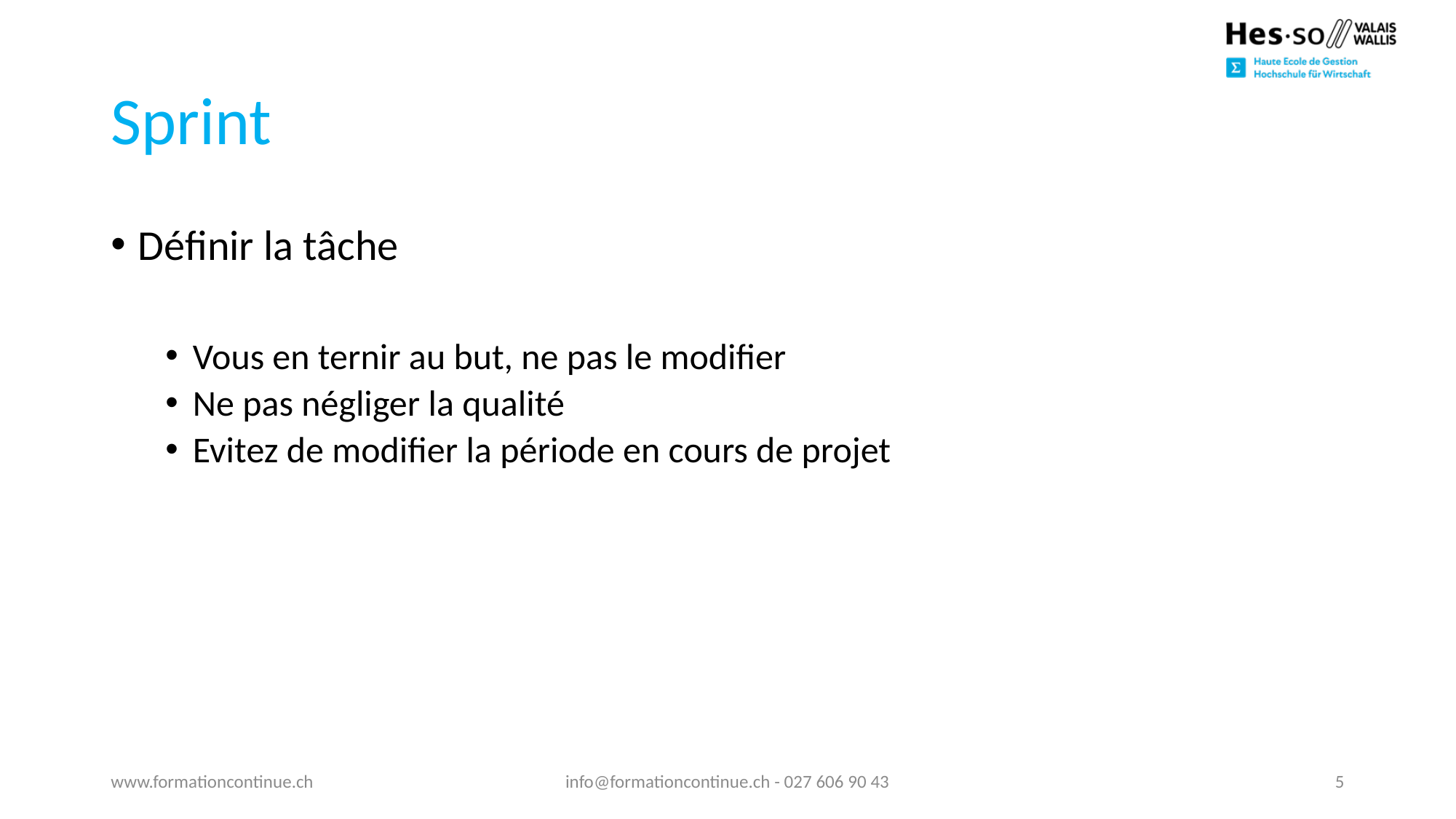

# Sprint
Définir la tâche

Vous en ternir au but, ne pas le modifier
Ne pas négliger la qualité
Evitez de modifier la période en cours de projet

www.formationcontinue.ch
info@formationcontinue.ch - 027 606 90 43
5